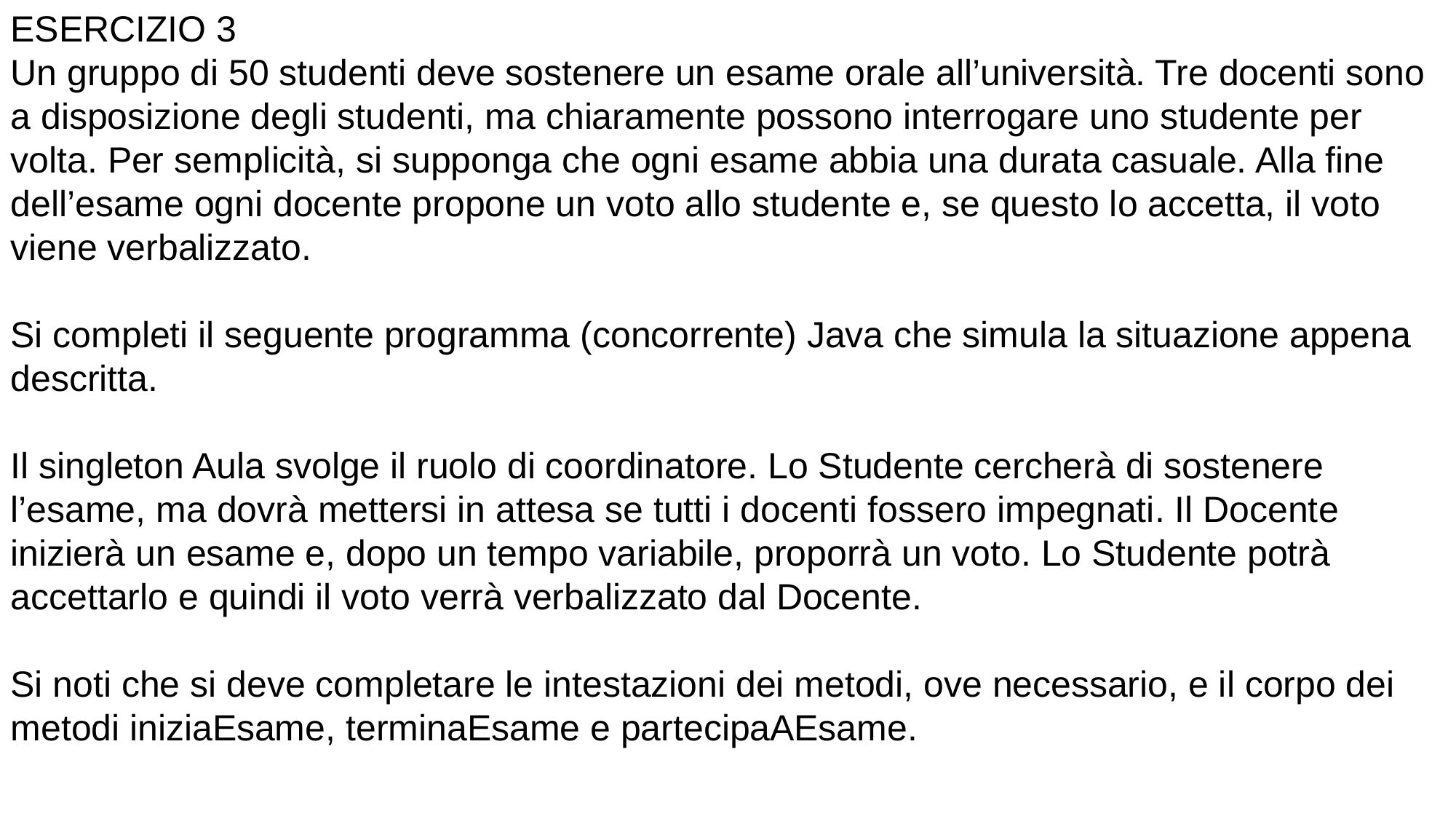

ESERCIZIO 3
Un gruppo di 50 studenti deve sostenere un esame orale all’università. Tre docenti sono a disposizione degli studenti, ma chiaramente possono interrogare uno studente per volta. Per semplicità, si supponga che ogni esame abbia una durata casuale. Alla fine dell’esame ogni docente propone un voto allo studente e, se questo lo accetta, il voto viene verbalizzato.

Si completi il seguente programma (concorrente) Java che simula la situazione appena descritta.

Il singleton Aula svolge il ruolo di coordinatore. Lo Studente cercherà di sostenere l’esame, ma dovrà mettersi in attesa se tutti i docenti fossero impegnati. Il Docente inizierà un esame e, dopo un tempo variabile, proporrà un voto. Lo Studente potrà accettarlo e quindi il voto verrà verbalizzato dal Docente.

Si noti che si deve completare le intestazioni dei metodi, ove necessario, e il corpo dei metodi iniziaEsame, terminaEsame e partecipaAEsame.